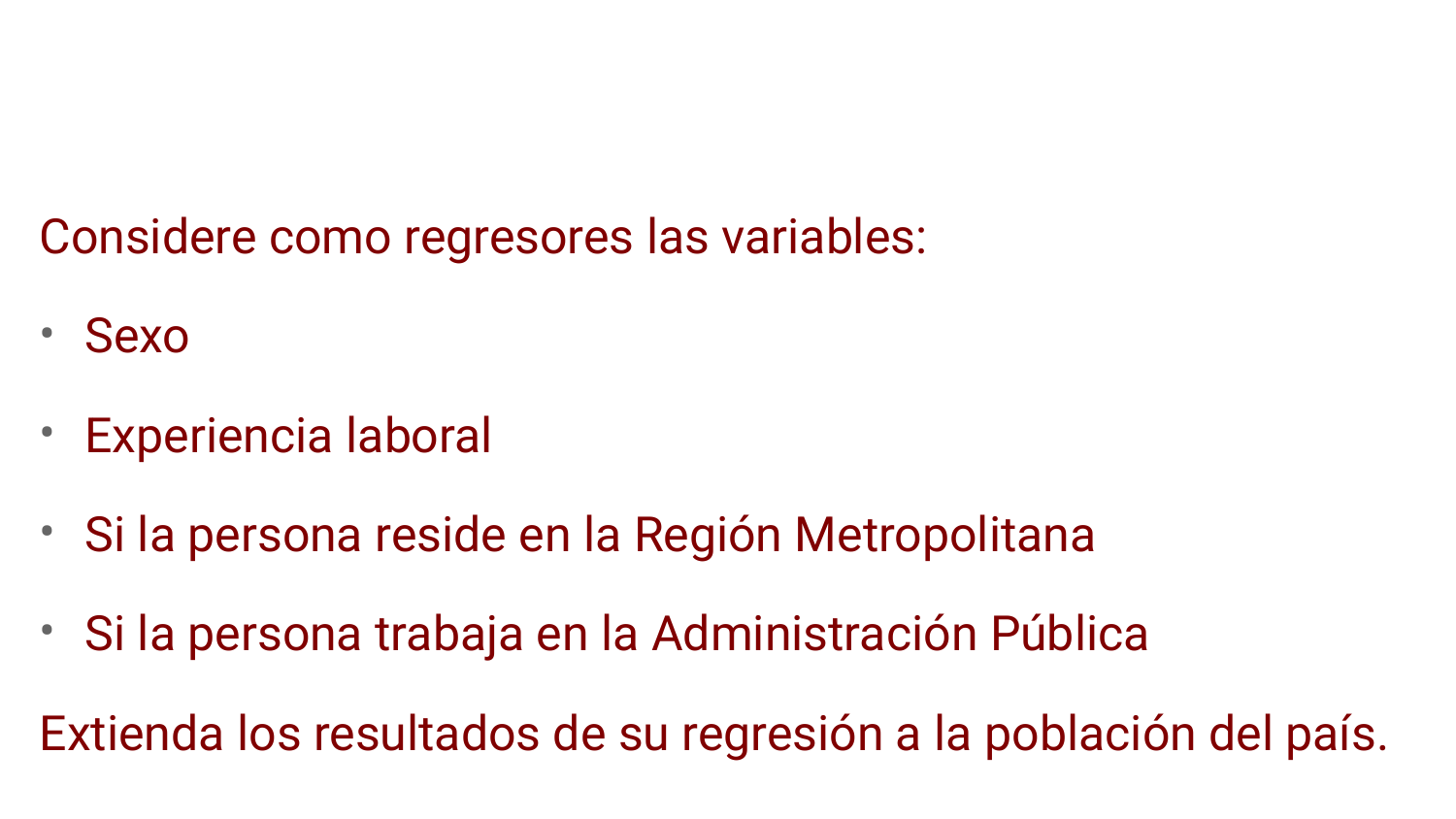

#
Considere como regresores las variables:
Sexo
Experiencia laboral
Si la persona reside en la Región Metropolitana
Si la persona trabaja en la Administración Pública
Extienda los resultados de su regresión a la población del país.